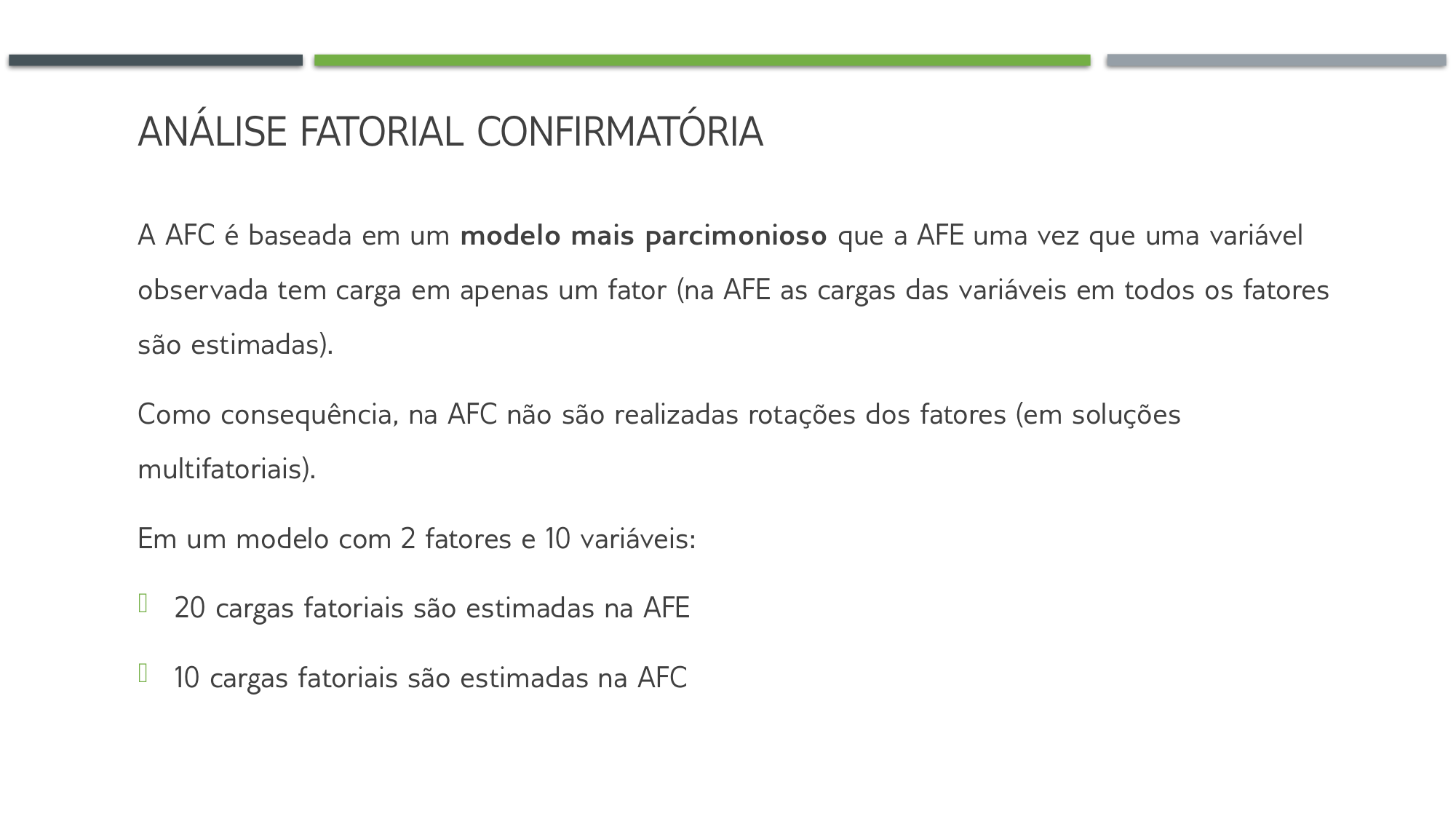

# Análise fatorial confirmatória
A AFC é baseada em um modelo mais parcimonioso que a AFE uma vez que uma variável observada tem carga em apenas um fator (na AFE as cargas das variáveis em todos os fatores são estimadas).
Como consequência, na AFC não são realizadas rotações dos fatores (em soluções multifatoriais).
Em um modelo com 2 fatores e 10 variáveis:
20 cargas fatoriais são estimadas na AFE
10 cargas fatoriais são estimadas na AFC